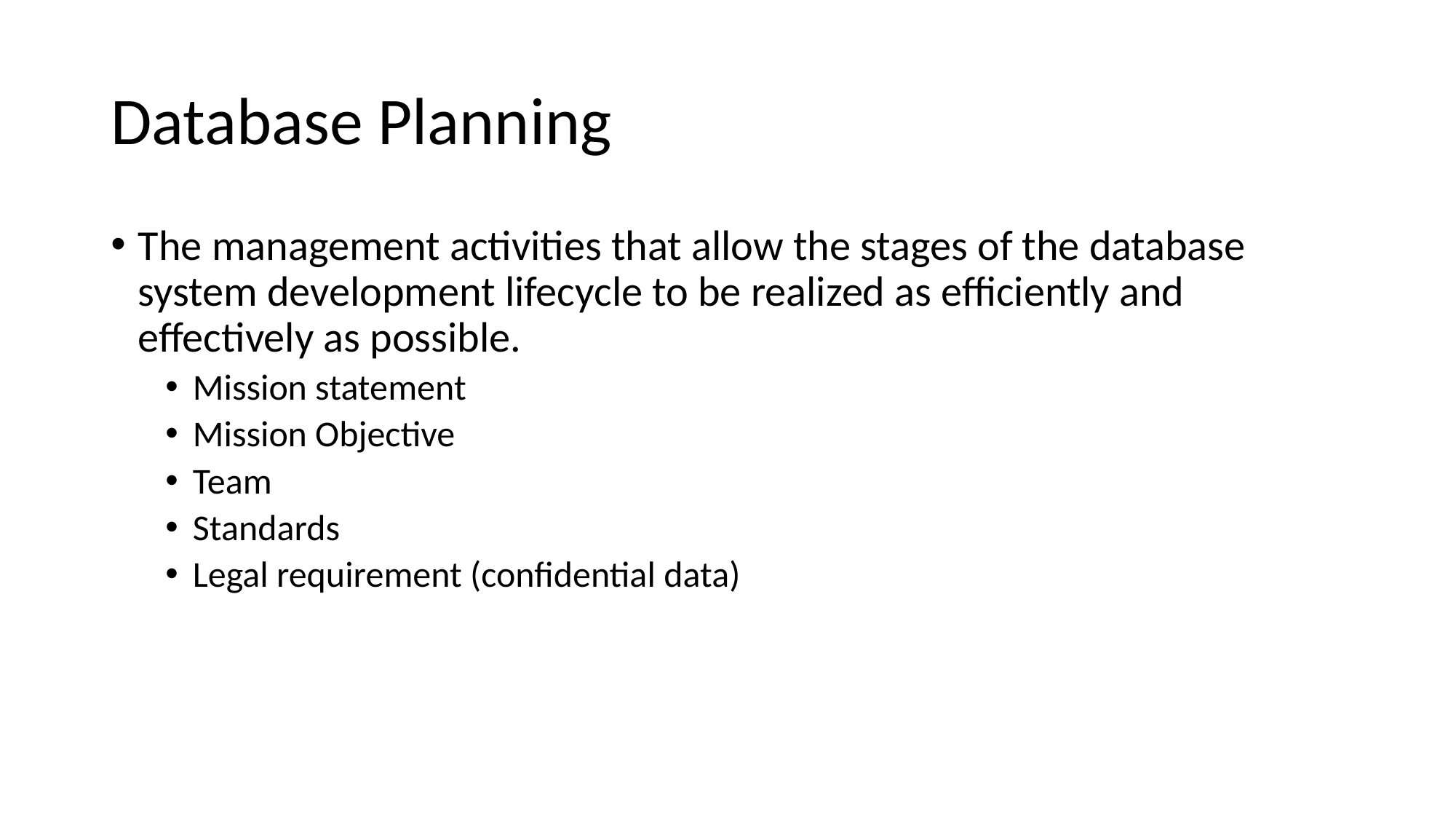

# Database Planning
The management activities that allow the stages of the database system development lifecycle to be realized as efficiently and effectively as possible.
Mission statement
Mission Objective
Team
Standards
Legal requirement (confidential data)